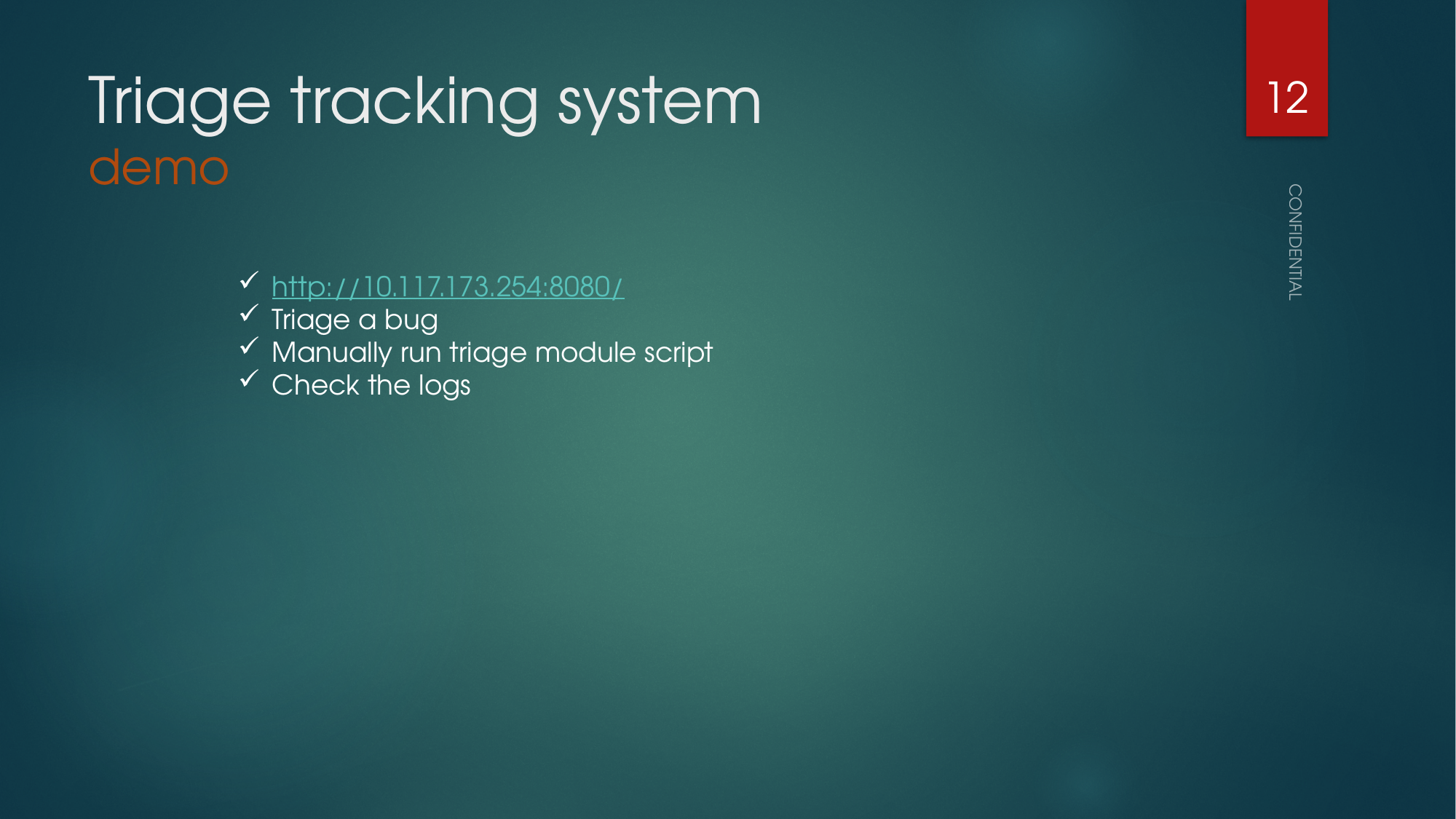

12
# Triage tracking system demo
http://10.117.173.254:8080/
Triage a bug
Manually run triage module script
Check the logs
CONFIDENTIAL